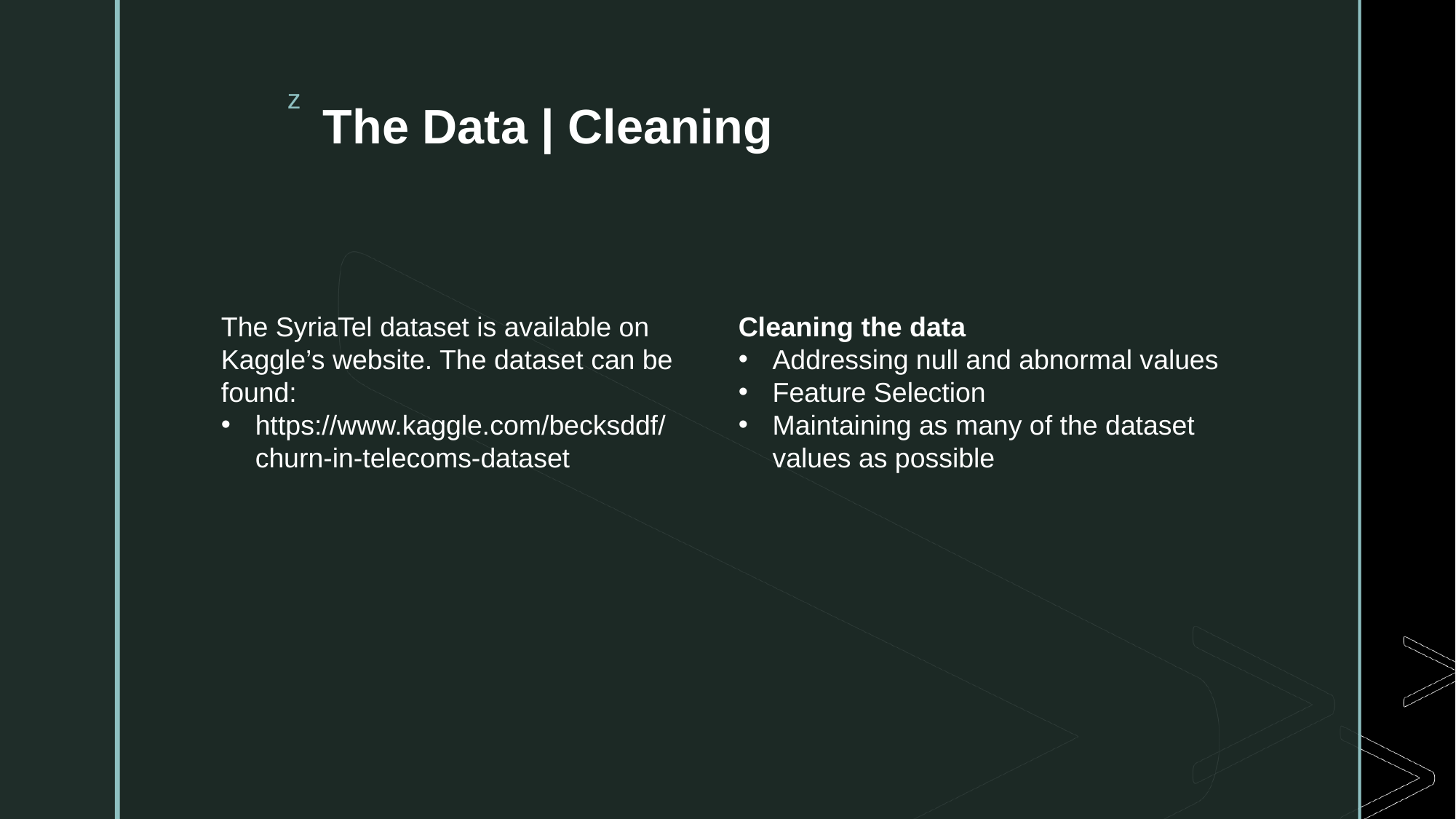

# The Data | Cleaning
The SyriaTel dataset is available on Kaggle’s website. The dataset can be found:
https://www.kaggle.com/becksddf/churn-in-telecoms-dataset
Cleaning the data
Addressing null and abnormal values
Feature Selection
Maintaining as many of the dataset values as possible